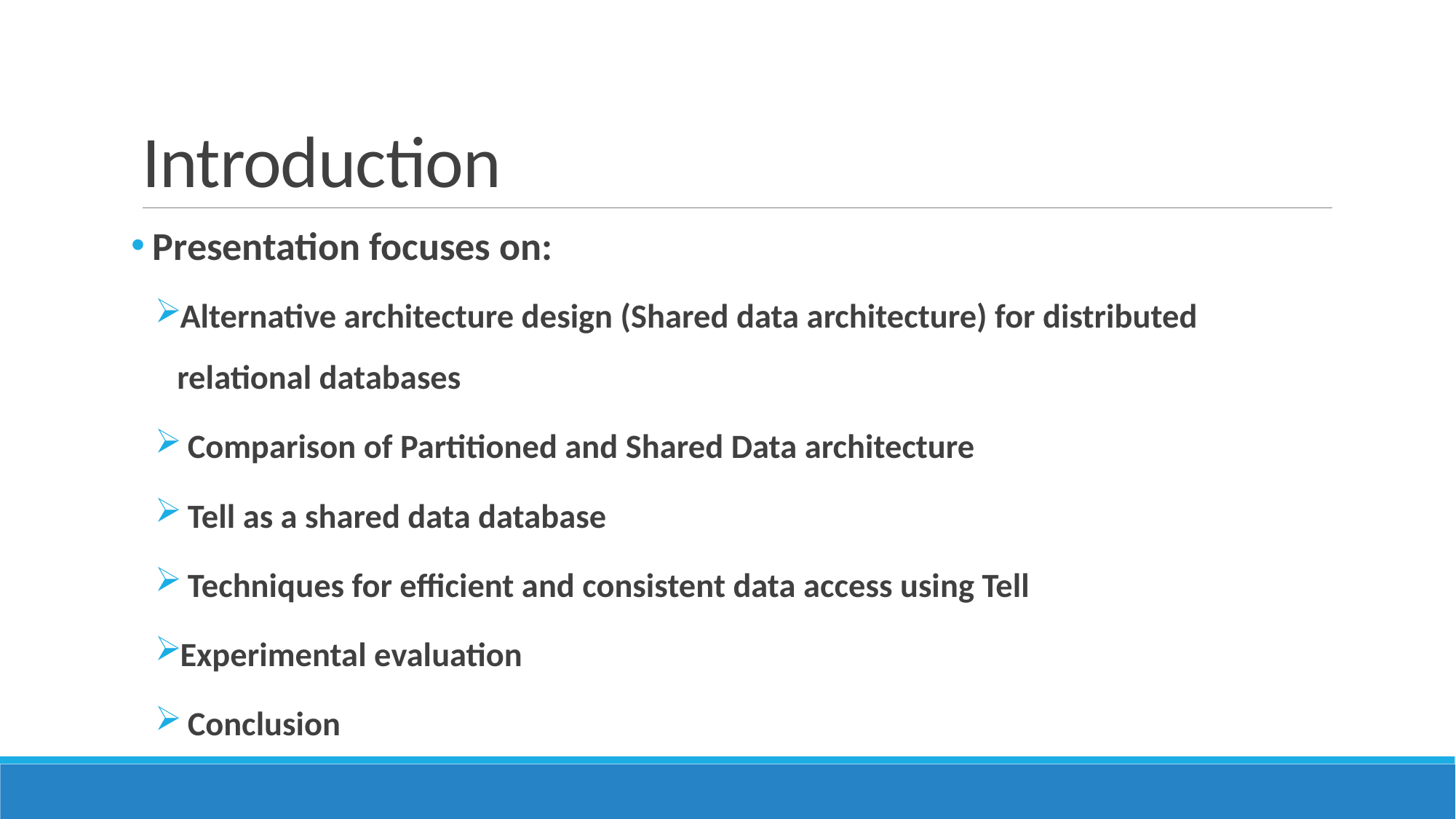

# Introduction
 Presentation focuses on:
Alternative architecture design (Shared data architecture) for distributed relational databases
 Comparison of Partitioned and Shared Data architecture
 Tell as a shared data database
 Techniques for efficient and consistent data access using Tell
Experimental evaluation
 Conclusion